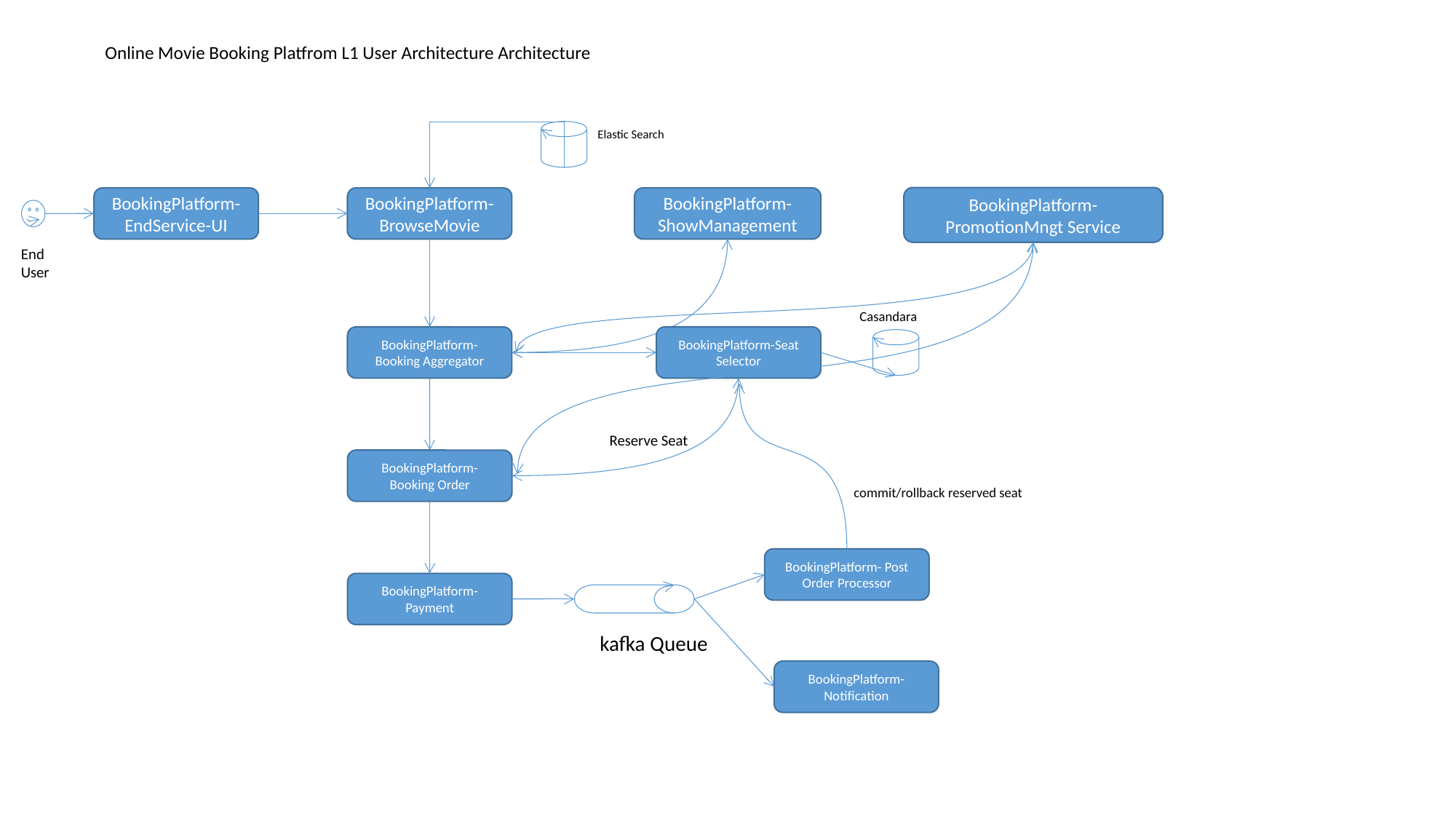

# Online Movie Booking Platfrom L1 User Architecture Architecture

Elastic Search
BookingPlatform- PromotionMngt Service
BookingPlatform- EndService-UI
BookingPlatform- BrowseMovie
BookingPlatform- ShowManagement

End User
Casandara
BookingPlatform- Booking Aggregator
BookingPlatform-Seat Selector

Reserve Seat
BookingPlatform- Booking Order
commit/rollback reserved seat
BookingPlatform- Post Order Processor
BookingPlatform- Payment

kafka Queue
BookingPlatform- Notification